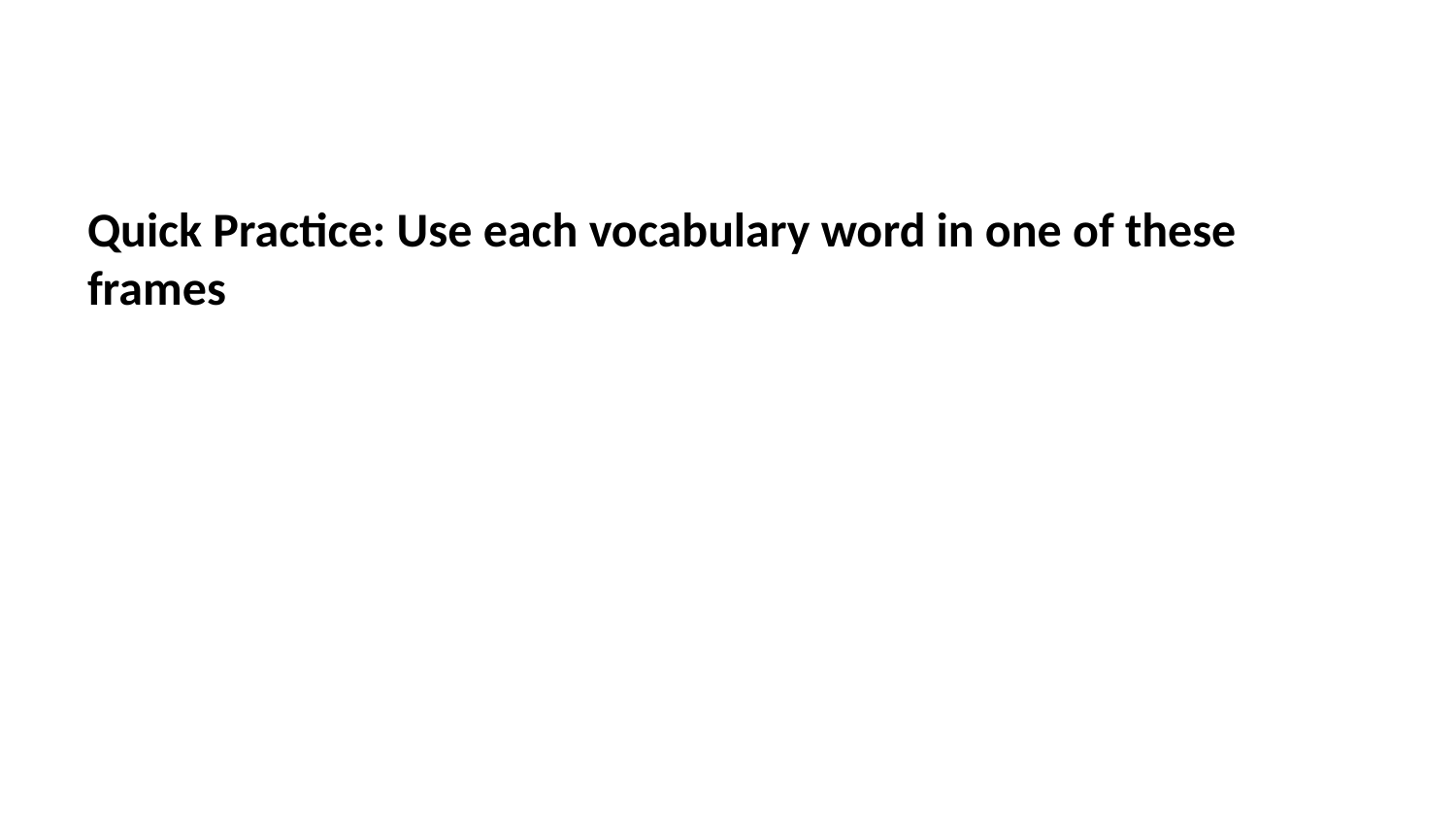

Quick Practice: Use each vocabulary word in one of these frames